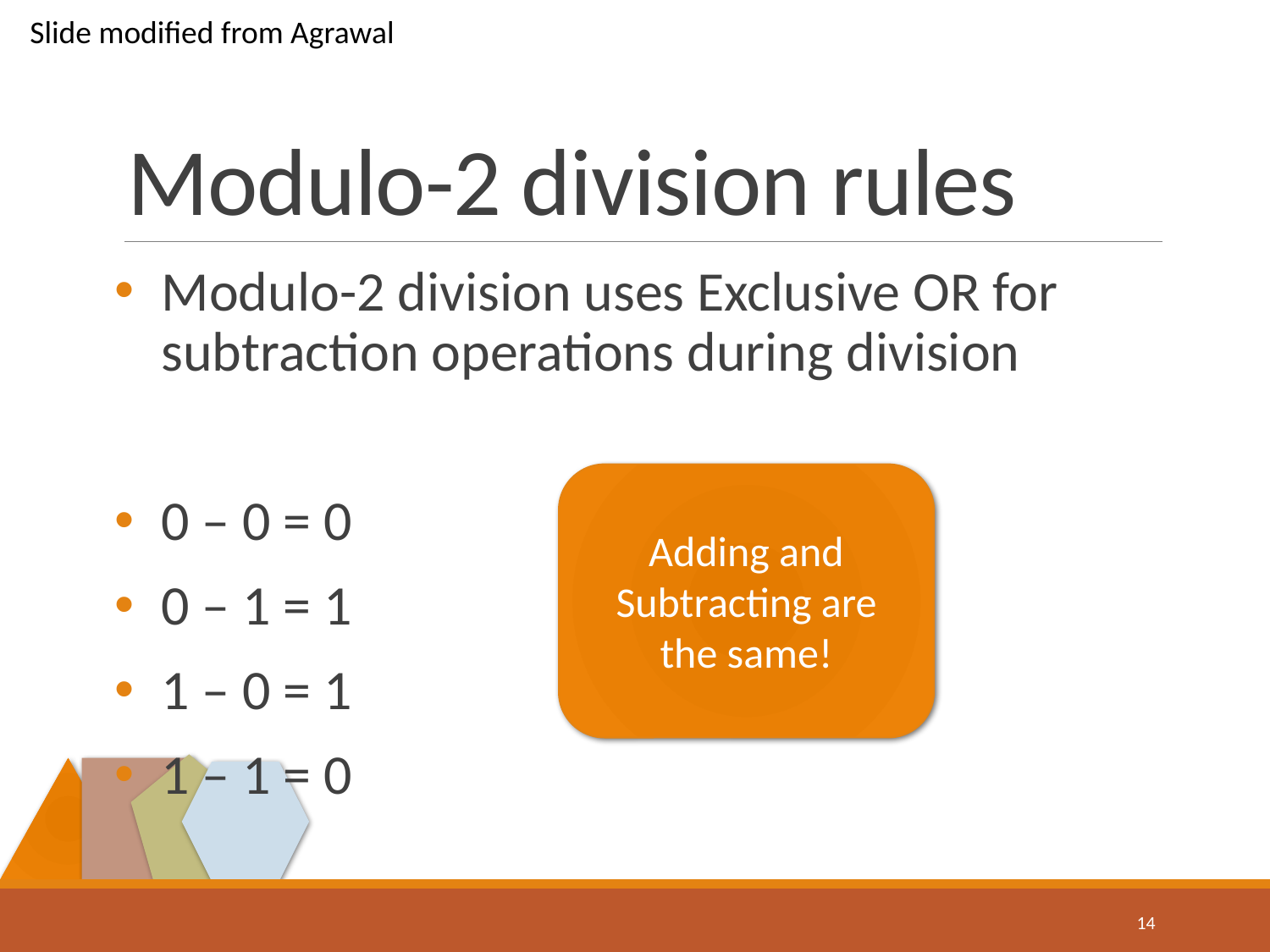

Slide modified from Agrawal
# Modulo-2 division rules
Modulo-2 division uses Exclusive OR for subtraction operations during division

0 – 0 = 0
0 – 1 = 1
1 – 0 = 1
1 – 1 = 0
Adding and Subtracting are the same!
14